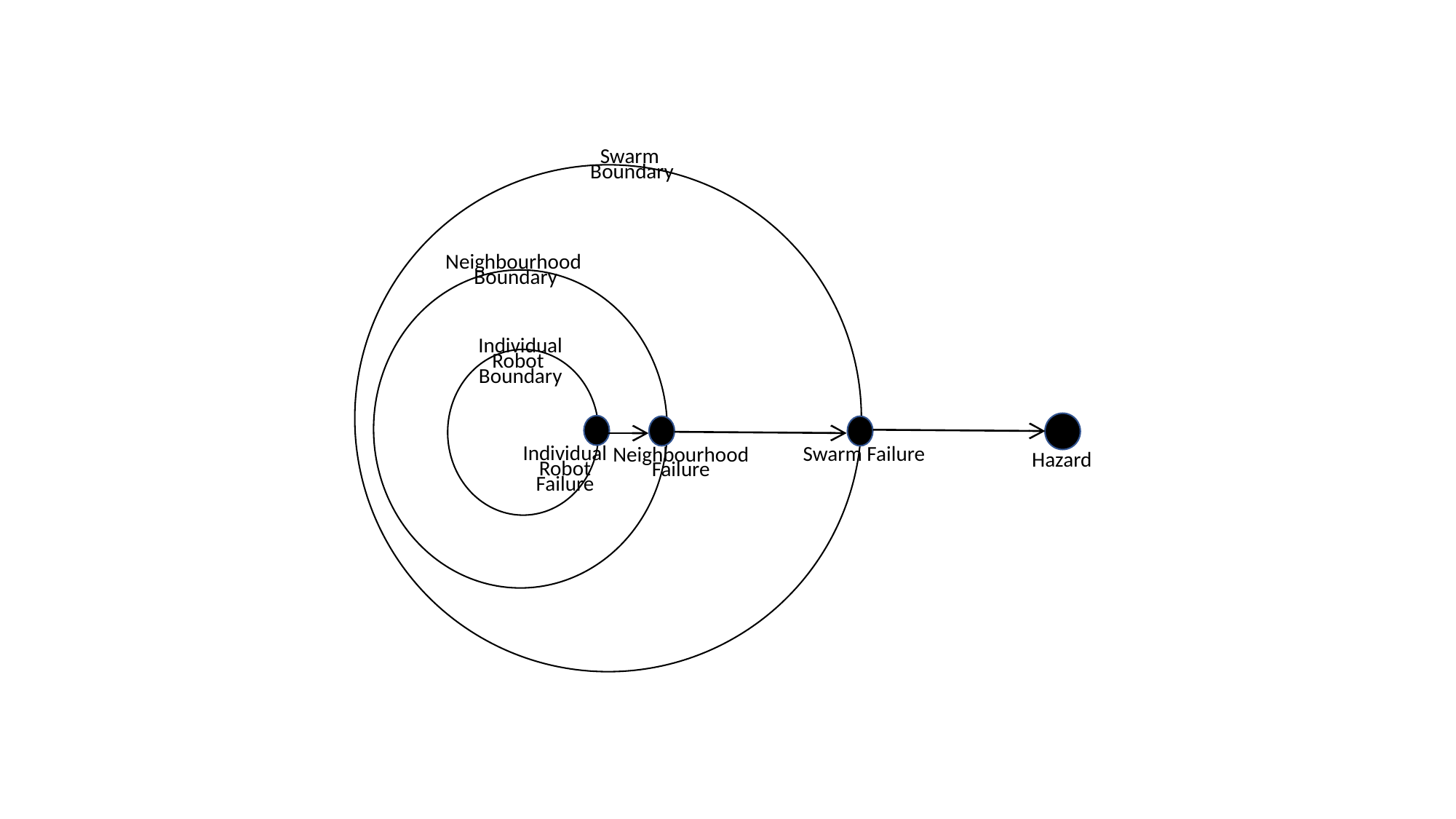

Swarm
Boundary

Neighbourhood
Boundary

Individual Robot
Boundary

Individual
Robot
Failure
Swarm Failure
Neighbourhood
Failure
Hazard